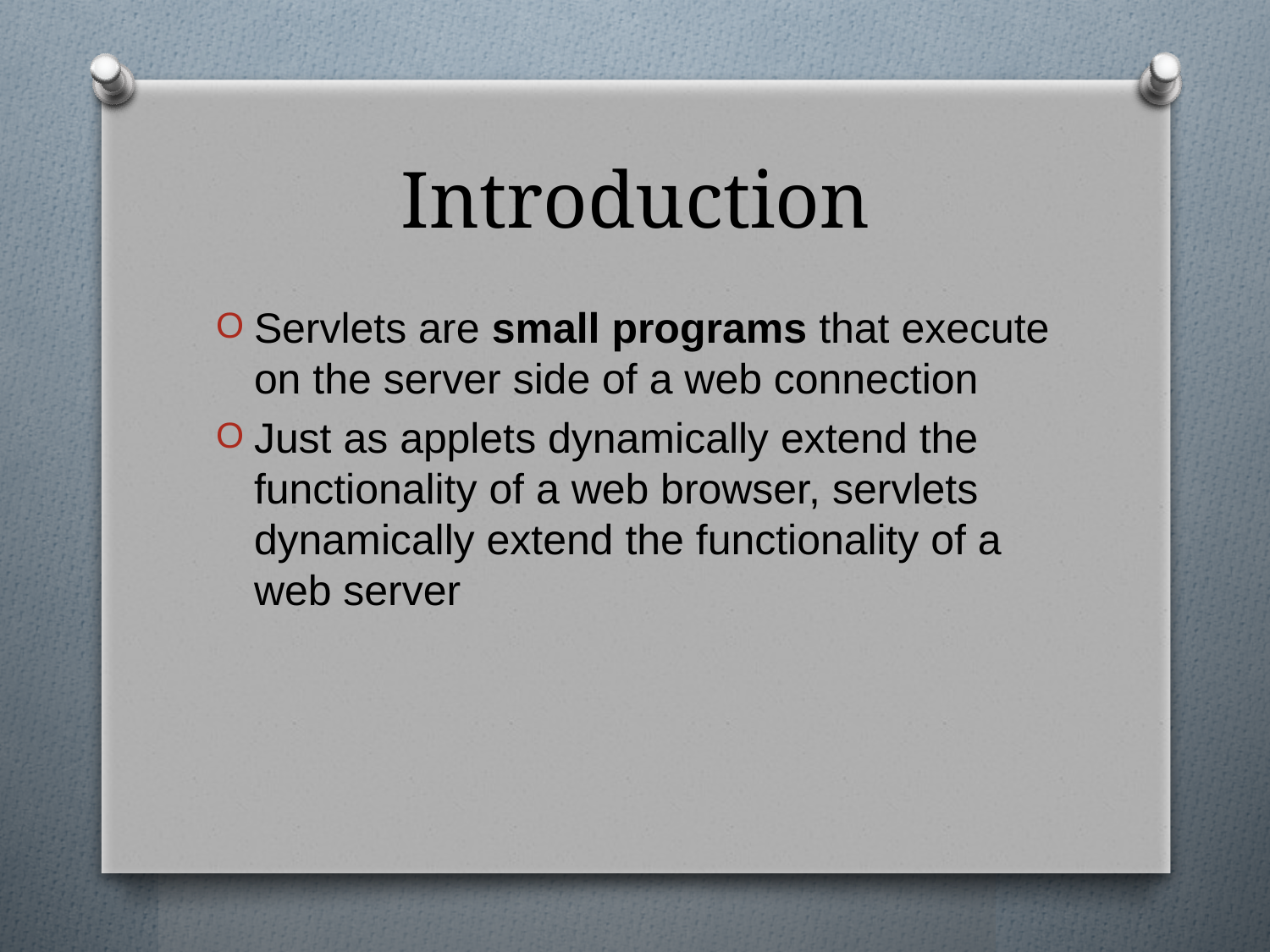

# Introduction
Servlets are small programs that execute on the server side of a web connection
Just as applets dynamically extend the functionality of a web browser, servlets dynamically extend the functionality of a web server